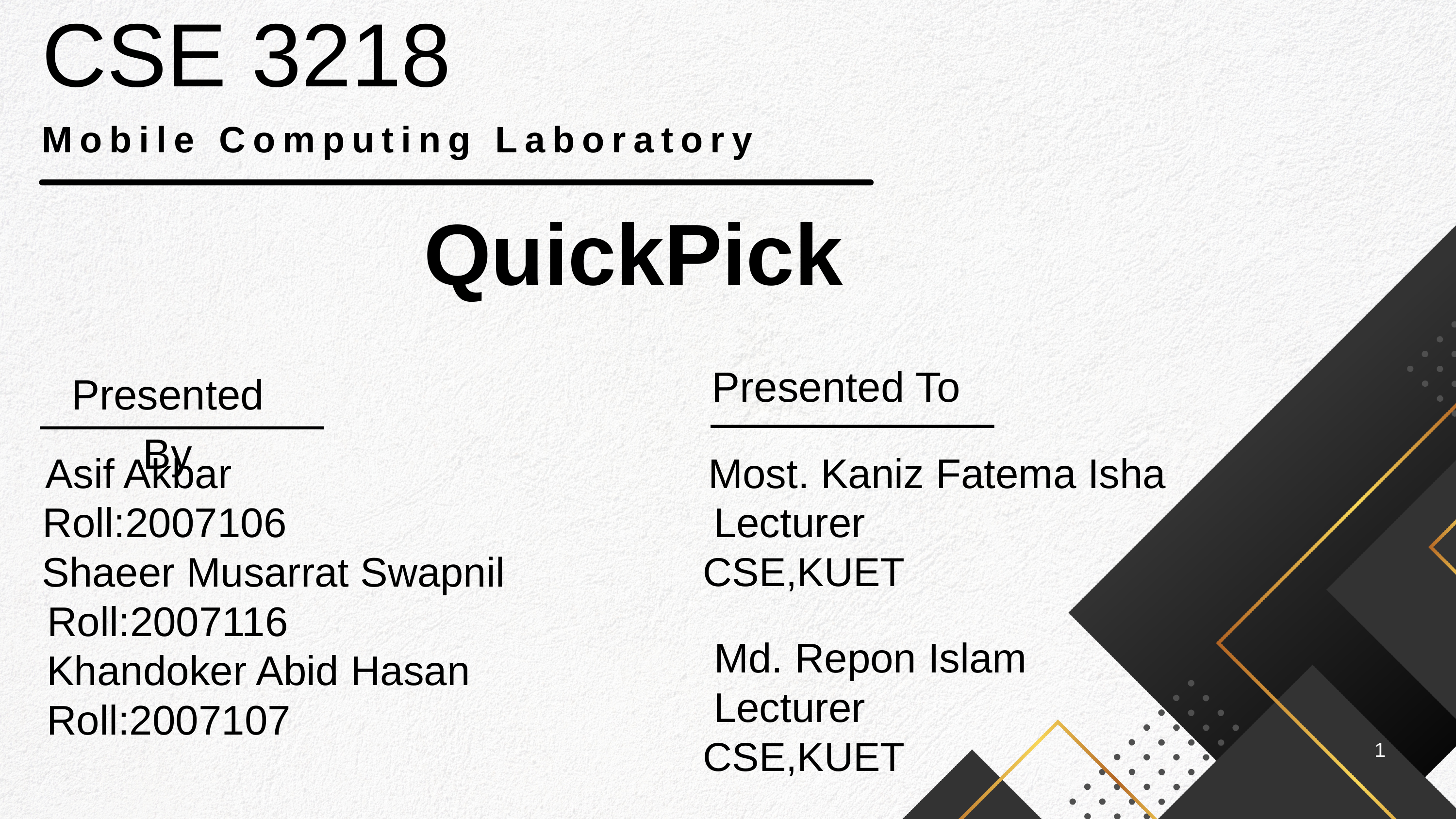

CSE 3218

Mobile Computing Laboratory

QuickPick

Presented To
Presented By

Asif Akbar
Most. Kaniz Fatema Isha
Lecturer
Roll:2007106
Shaeer Musarrat Swapnil
CSE,KUET
Roll:2007116
Md. Repon Islam
Khandoker Abid Hasan
Lecturer
Roll:2007107
CSE,KUET
1